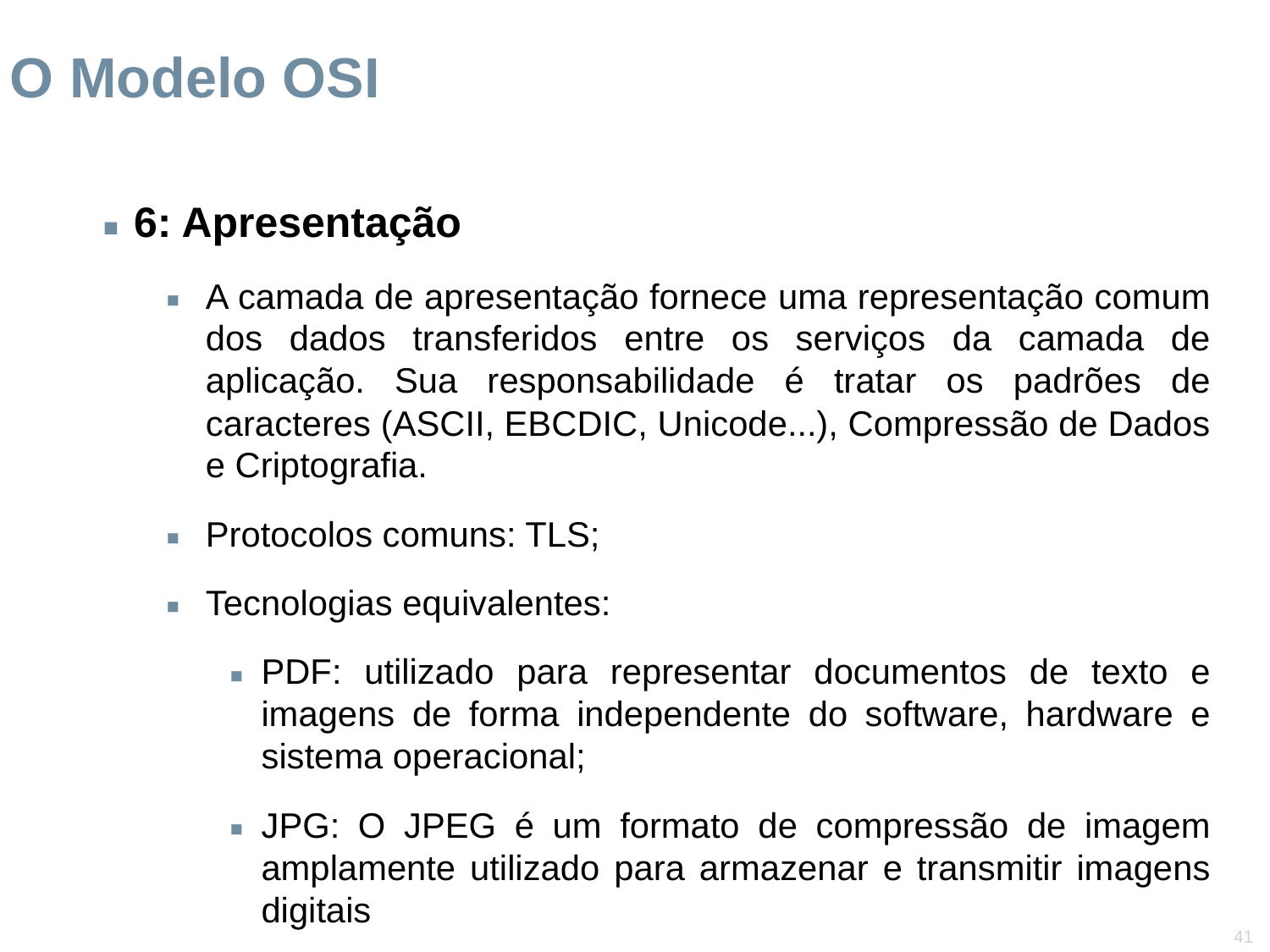

O Modelo OSI
6: Apresentação
A camada de apresentação fornece uma representação comum dos dados transferidos entre os serviços da camada de aplicação. Sua responsabilidade é tratar os padrões de caracteres (ASCII, EBCDIC, Unicode...), Compressão de Dados e Criptografia.
Protocolos comuns: TLS;
Tecnologias equivalentes:
PDF: utilizado para representar documentos de texto e imagens de forma independente do software, hardware e sistema operacional;
JPG: O JPEG é um formato de compressão de imagem amplamente utilizado para armazenar e transmitir imagens digitais